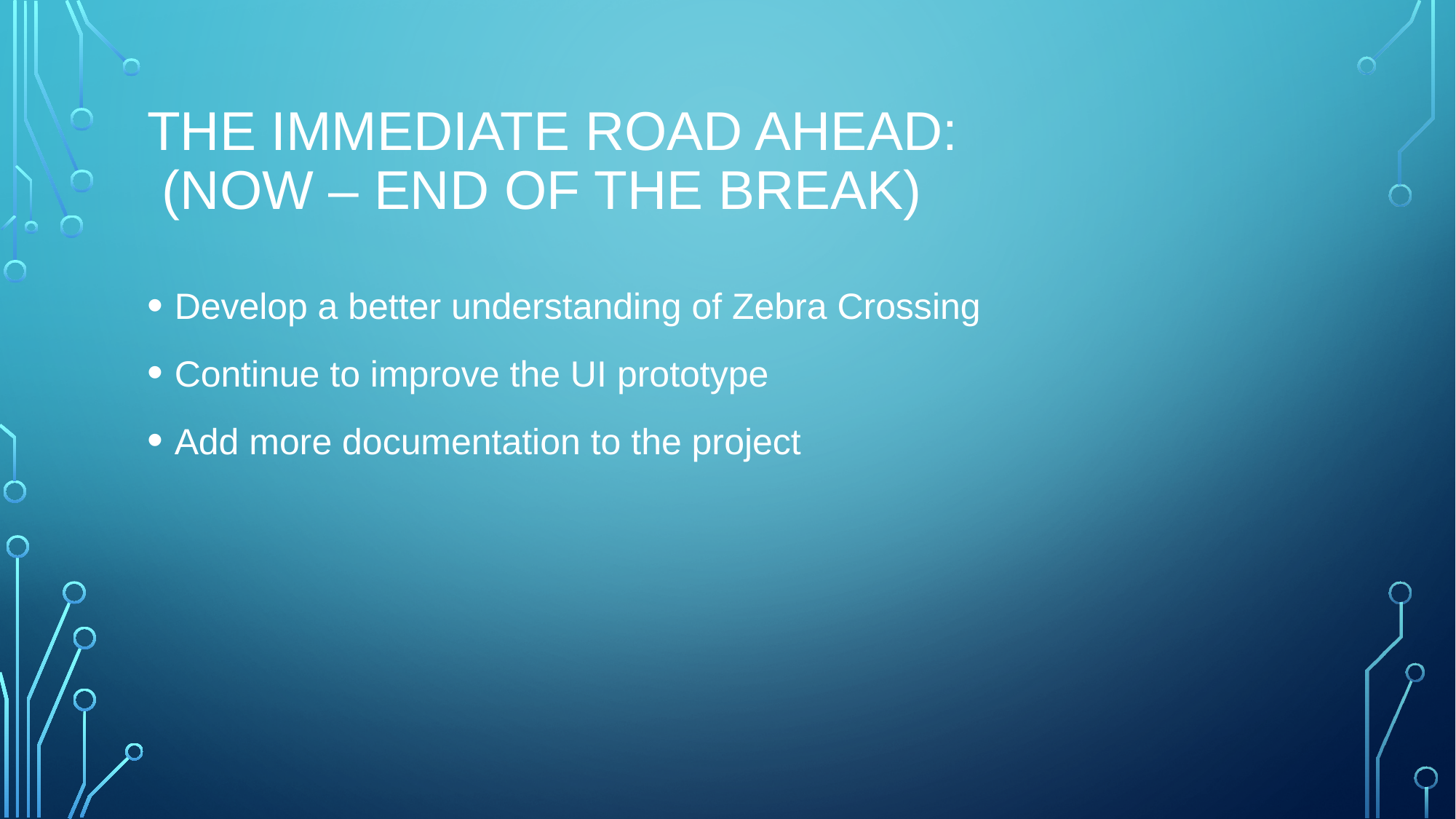

# The immediate Road ahead: (now – end of the break)
Develop a better understanding of Zebra Crossing
Continue to improve the UI prototype
Add more documentation to the project